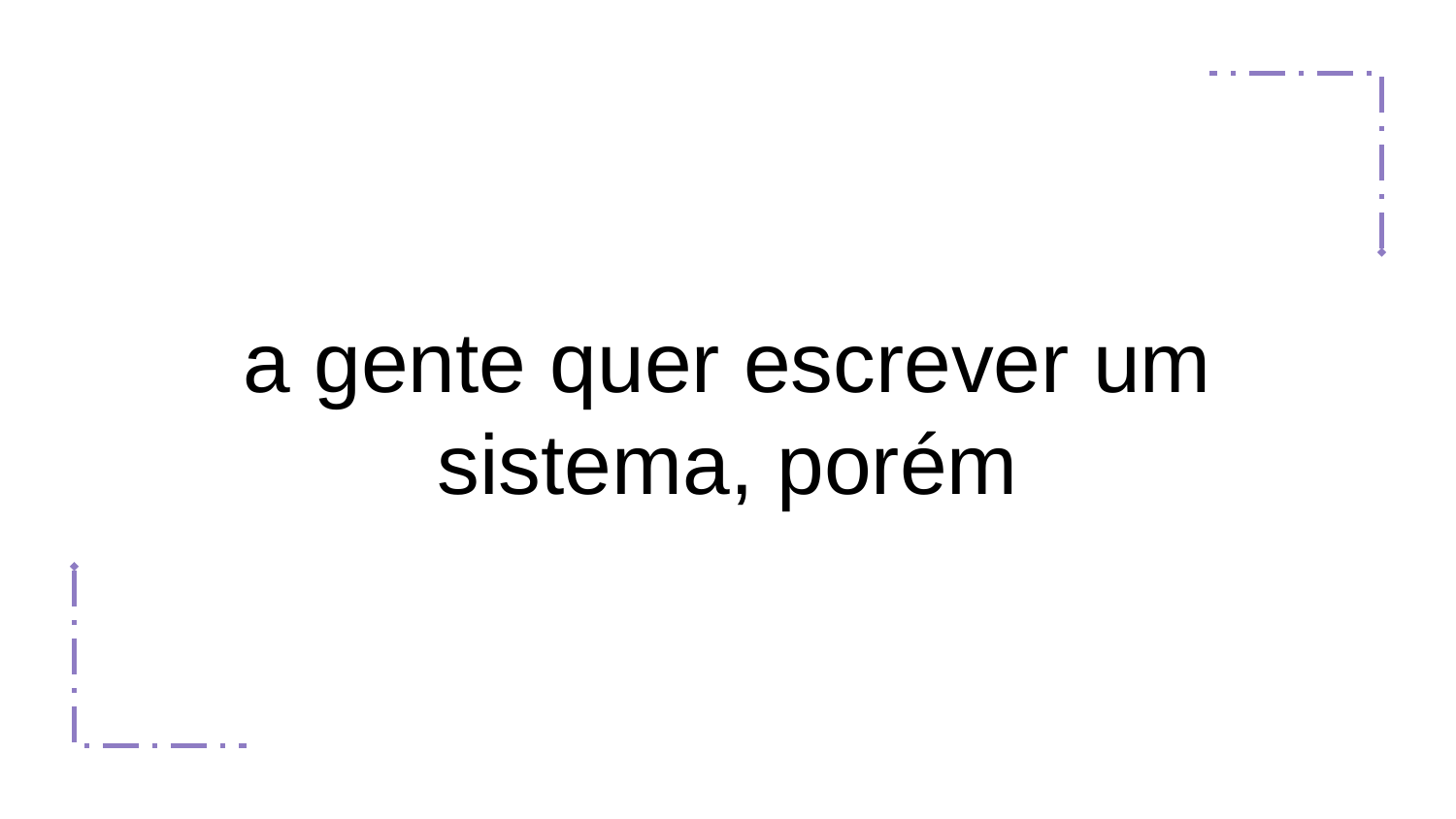

# a gente quer escrever um sistema, porém